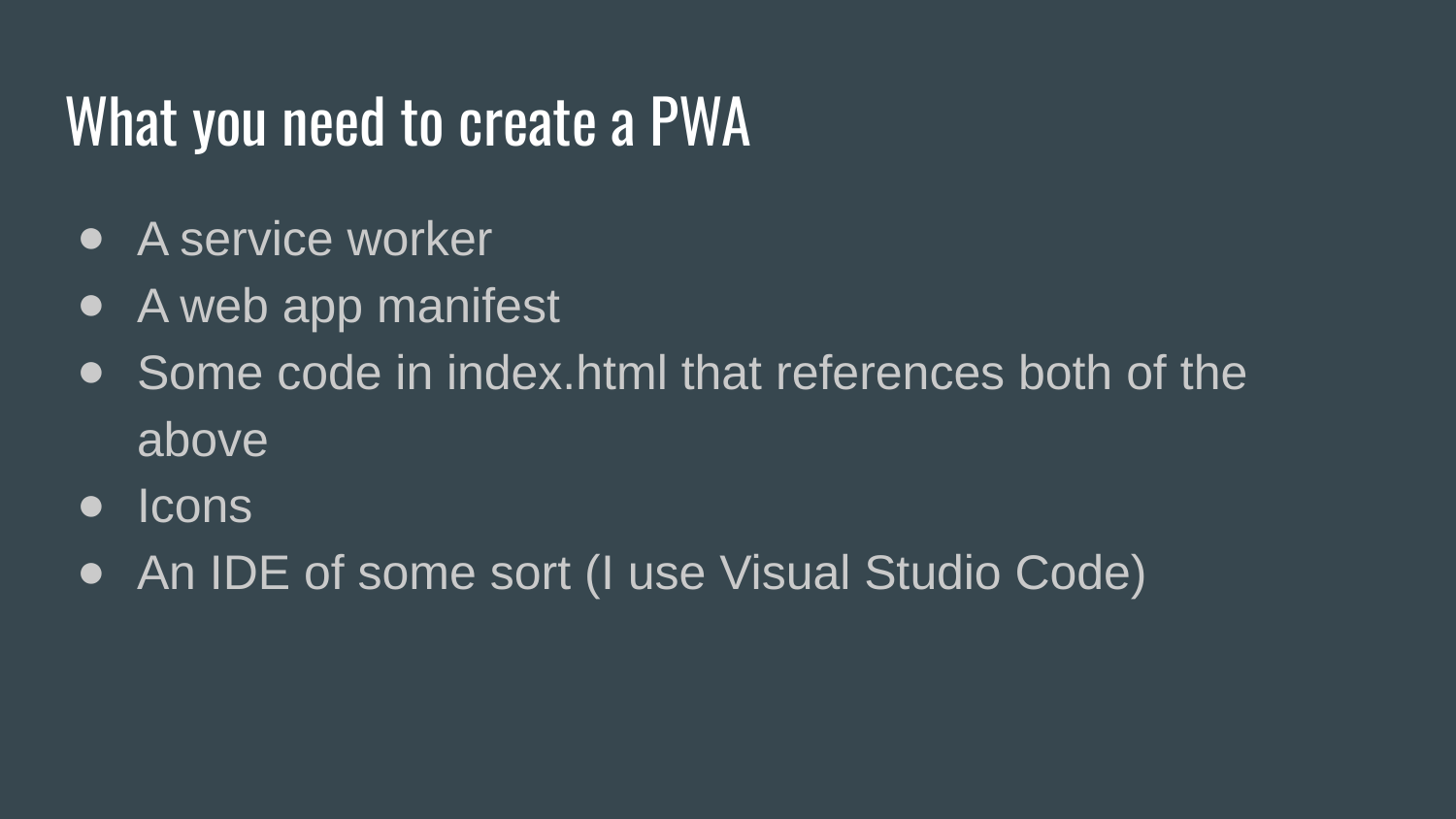

# What you need to create a PWA
A service worker
A web app manifest
Some code in index.html that references both of the above
Icons
An IDE of some sort (I use Visual Studio Code)